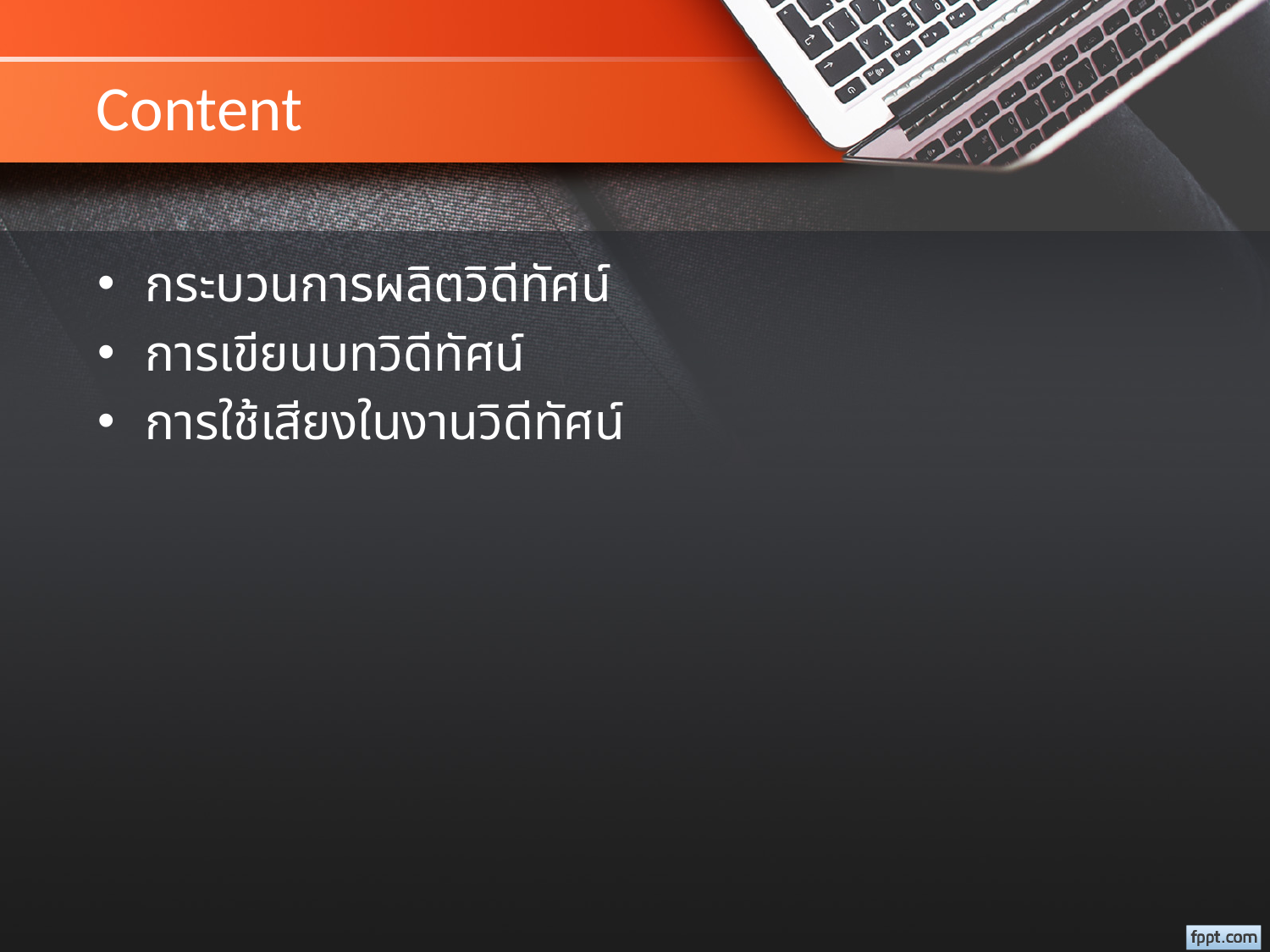

# Content
กระบวนการผลิตวิดีทัศน์
การเขียนบทวิดีทัศน์
การใช้เสียงในงานวิดีทัศน์